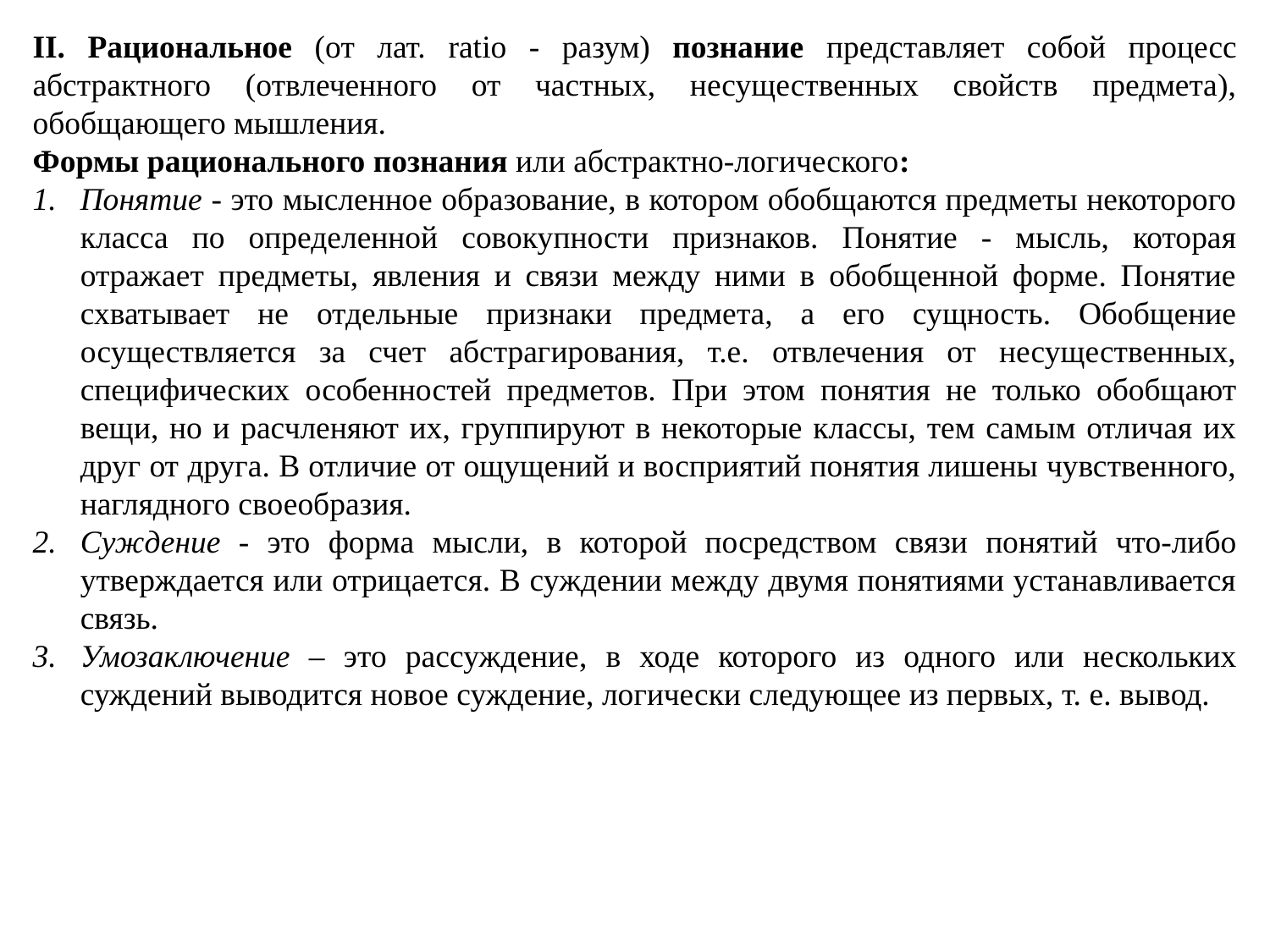

II. Рациональное (от лат. ratio - разум) познание представляет собой процесс абстрактного (отвлеченного от частных, несущественных свойств предмета), обобщающего мышления.
Формы рационального познания или абстрактно-логического:
Понятие - это мысленное образование, в котором обобщаются предметы некоторого класса по определенной совокупности признаков. Понятие - мысль, которая отражает предметы, явления и связи между ними в обобщенной форме. Понятие схватывает не отдельные признаки предмета, а его сущность. Обобщение осуществляется за счет абстрагирования, т.е. отвлечения от несущественных, специфических особенностей предметов. При этом понятия не только обобщают вещи, но и расчленяют их, группируют в некоторые классы, тем самым отличая их друг от друга. В отличие от ощущений и восприятий понятия лишены чувственного, наглядного своеобразия.
Суждение - это форма мысли, в которой посредством связи понятий что-либо утверждается или отрицается. В суждении между двумя понятиями устанавливается связь.
Умозаключение – это рассуждение, в ходе которого из одного или нескольких суждений выводится новое суждение, логически следующее из первых, т. е. вывод.